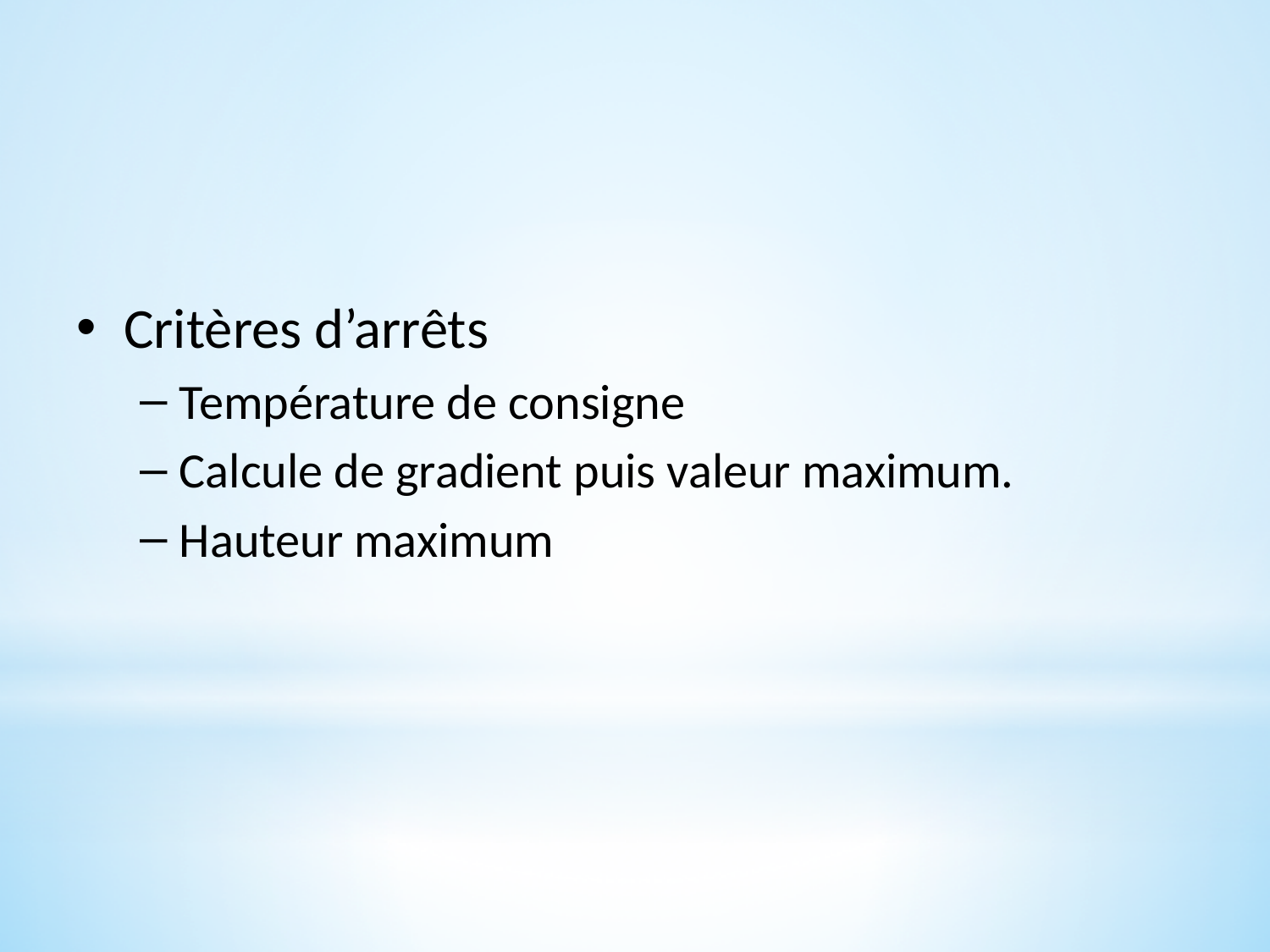

Critères d’arrêts
Température de consigne
Calcule de gradient puis valeur maximum.
Hauteur maximum